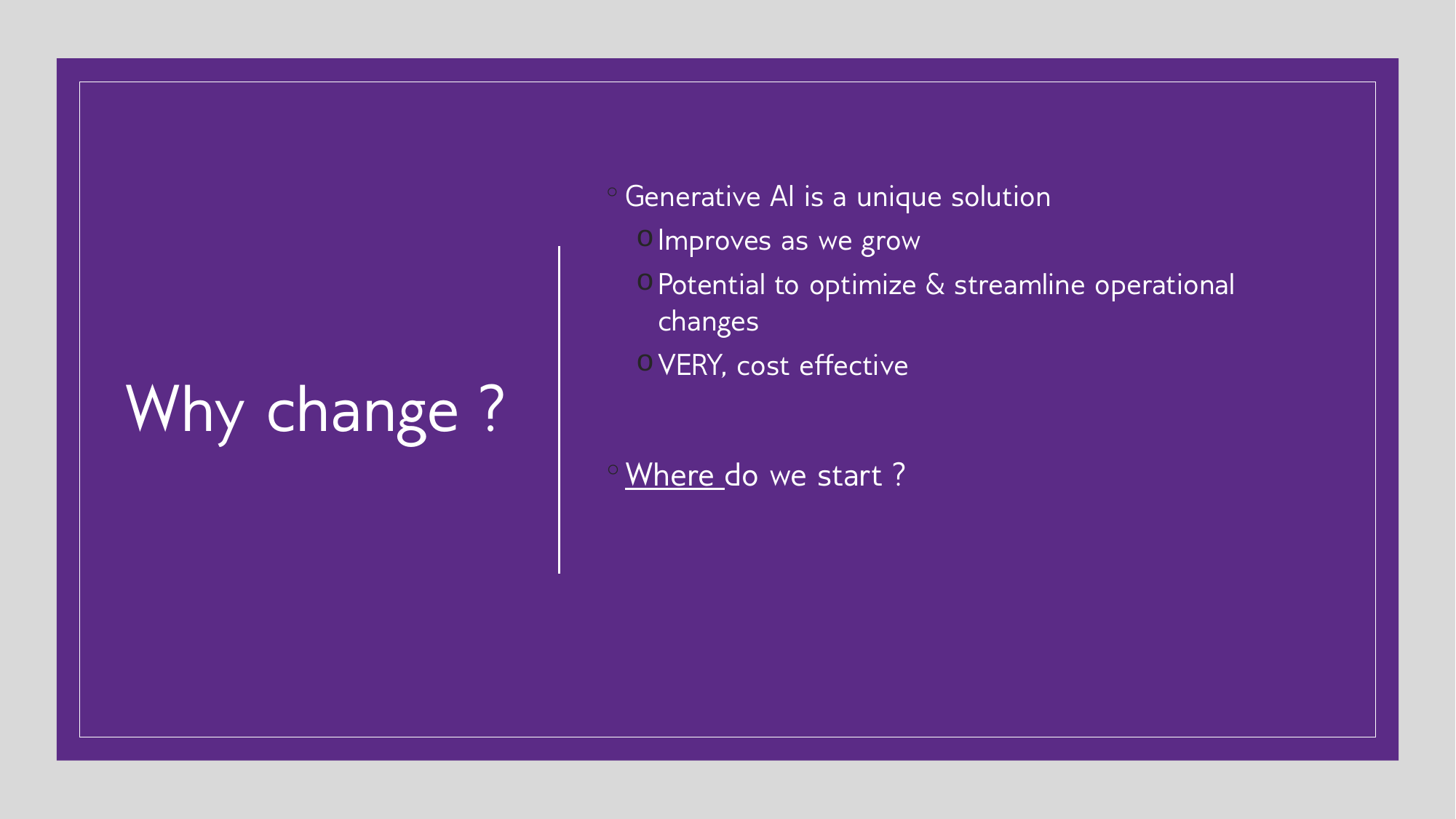

# Why change ?
Generative AI is a unique solution
Improves as we grow
Potential to optimize & streamline operational changes
VERY, cost effective

Where do we start ?